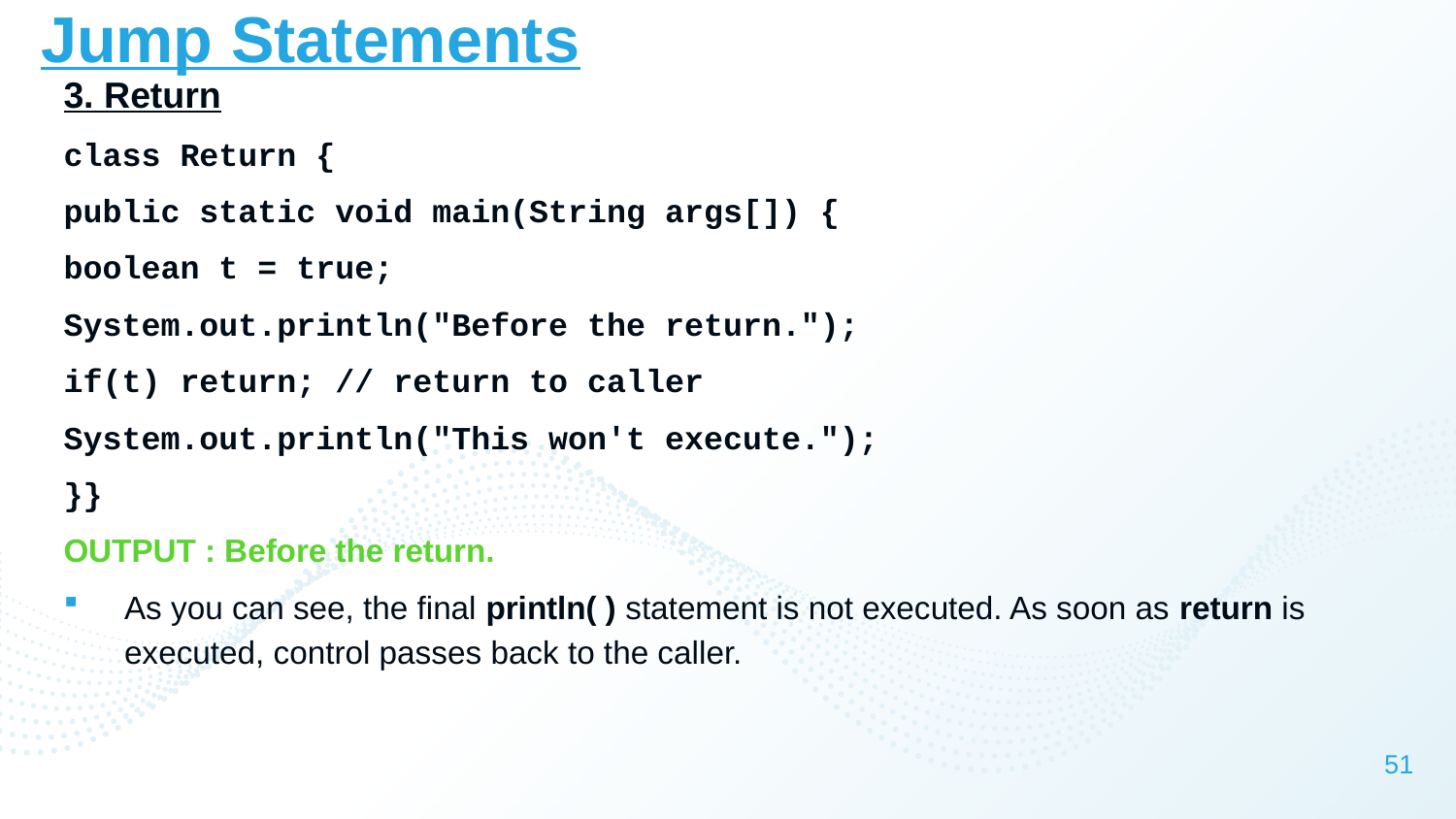

# Jump Statements
3. Return
class Return {
public static void main(String args[]) {
boolean t = true;
System.out.println("Before the return.");
if(t) return; // return to caller
System.out.println("This won't execute.");
}}
OUTPUT : Before the return.
As you can see, the final println( ) statement is not executed. As soon as return is executed, control passes back to the caller.
51